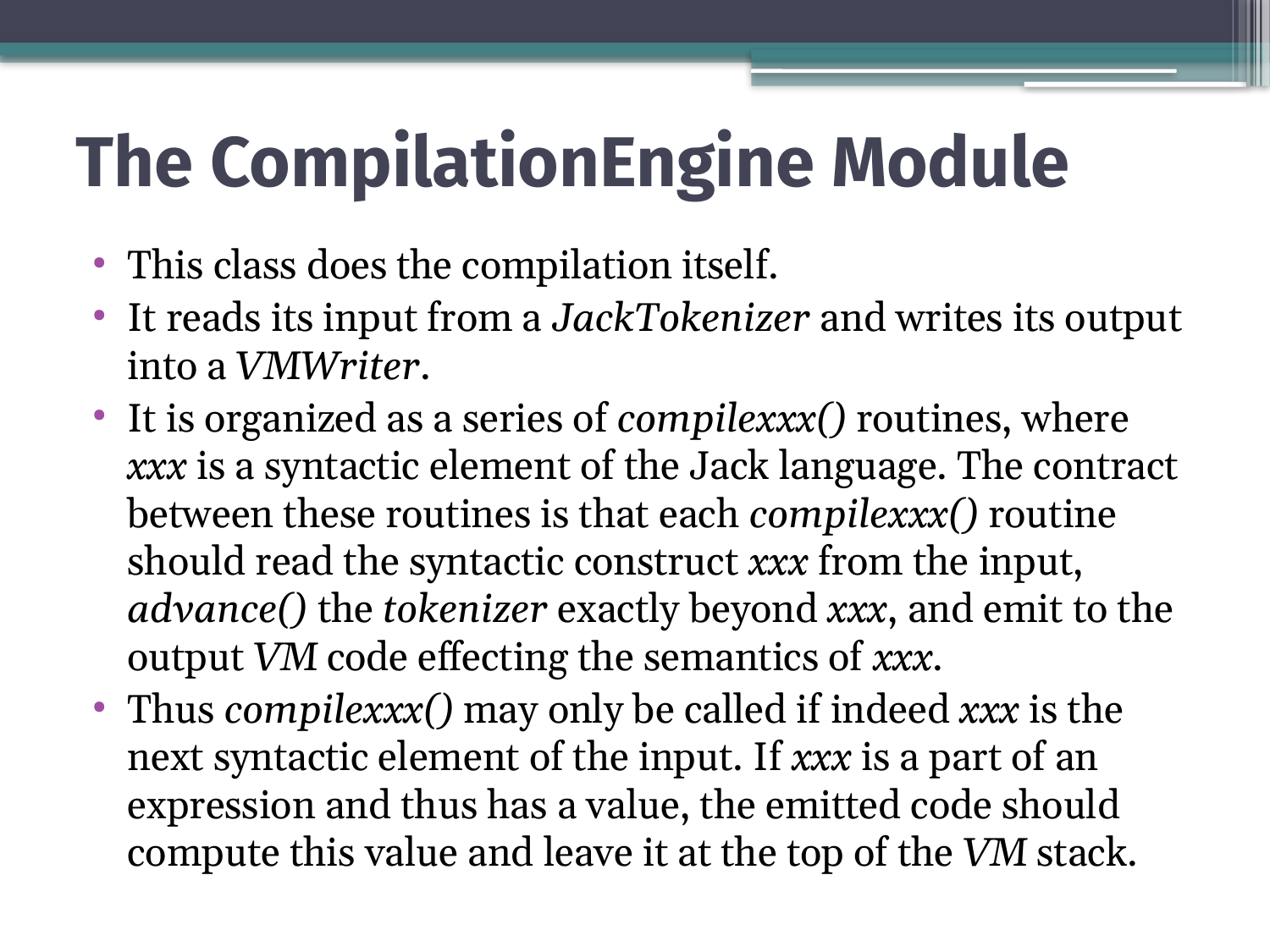

# The CompilationEngine Module
This class does the compilation itself.
It reads its input from a JackTokenizer and writes its output into a VMWriter.
It is organized as a series of compilexxx() routines, where xxx is a syntactic element of the Jack language. The contract between these routines is that each compilexxx() routine should read the syntactic construct xxx from the input, advance() the tokenizer exactly beyond xxx, and emit to the output VM code effecting the semantics of xxx.
Thus compilexxx() may only be called if indeed xxx is the next syntactic element of the input. If xxx is a part of an expression and thus has a value, the emitted code should compute this value and leave it at the top of the VM stack.